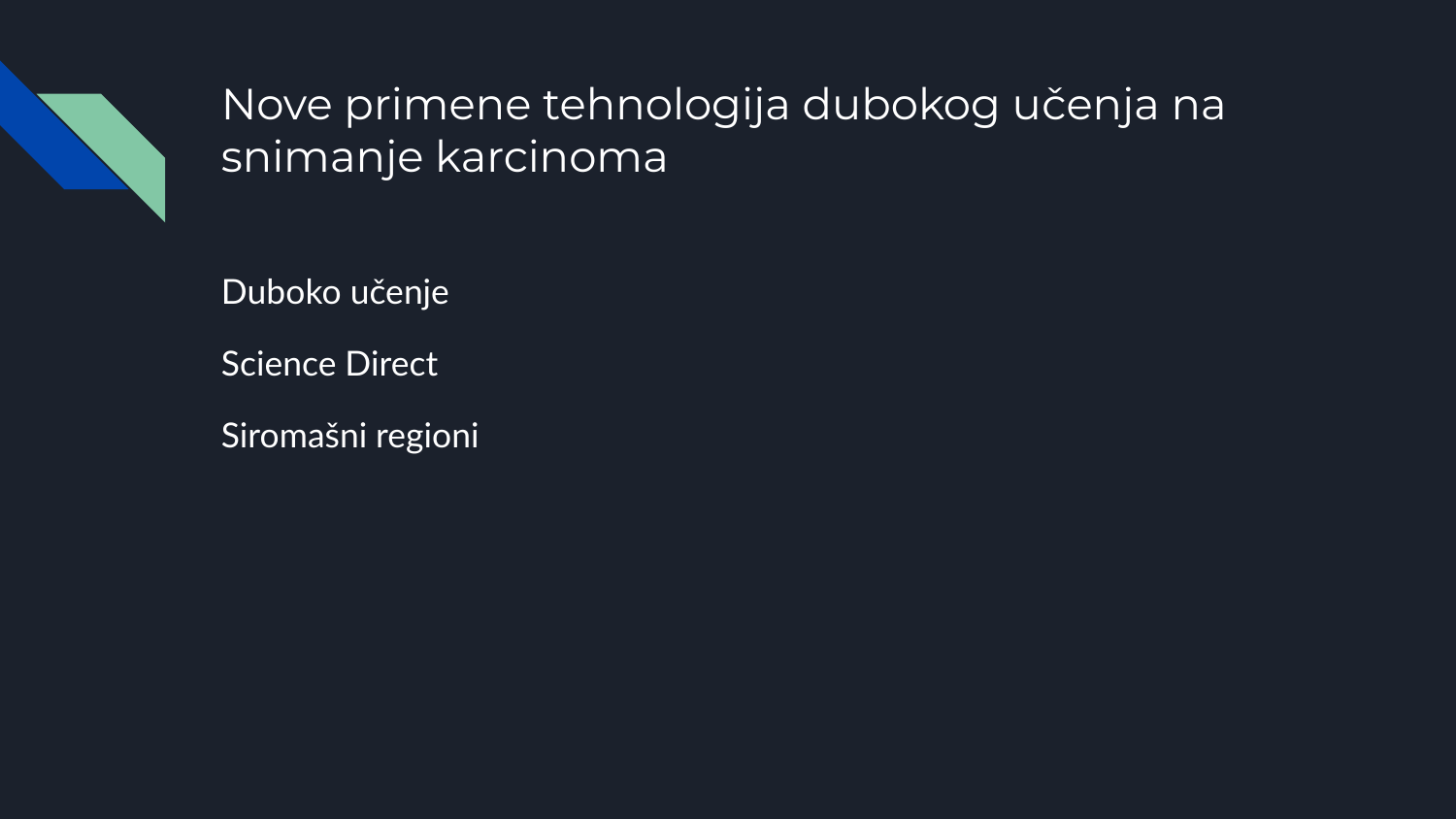

# Nove primene tehnologija dubokog učenja na snimanje karcinoma
Duboko učenje
Science Direct
Siromašni regioni